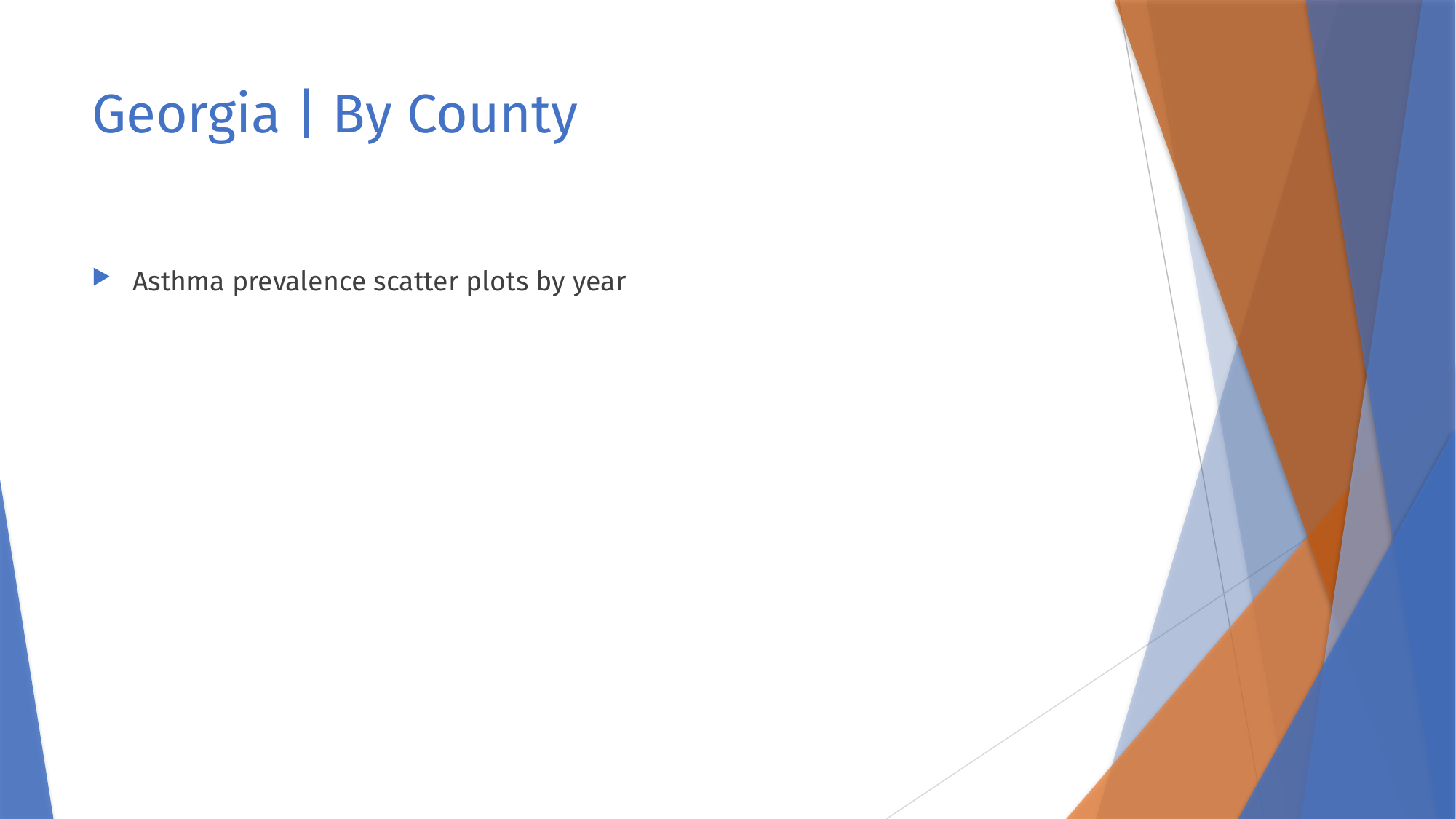

# Georgia | By County
Asthma prevalence scatter plots by year